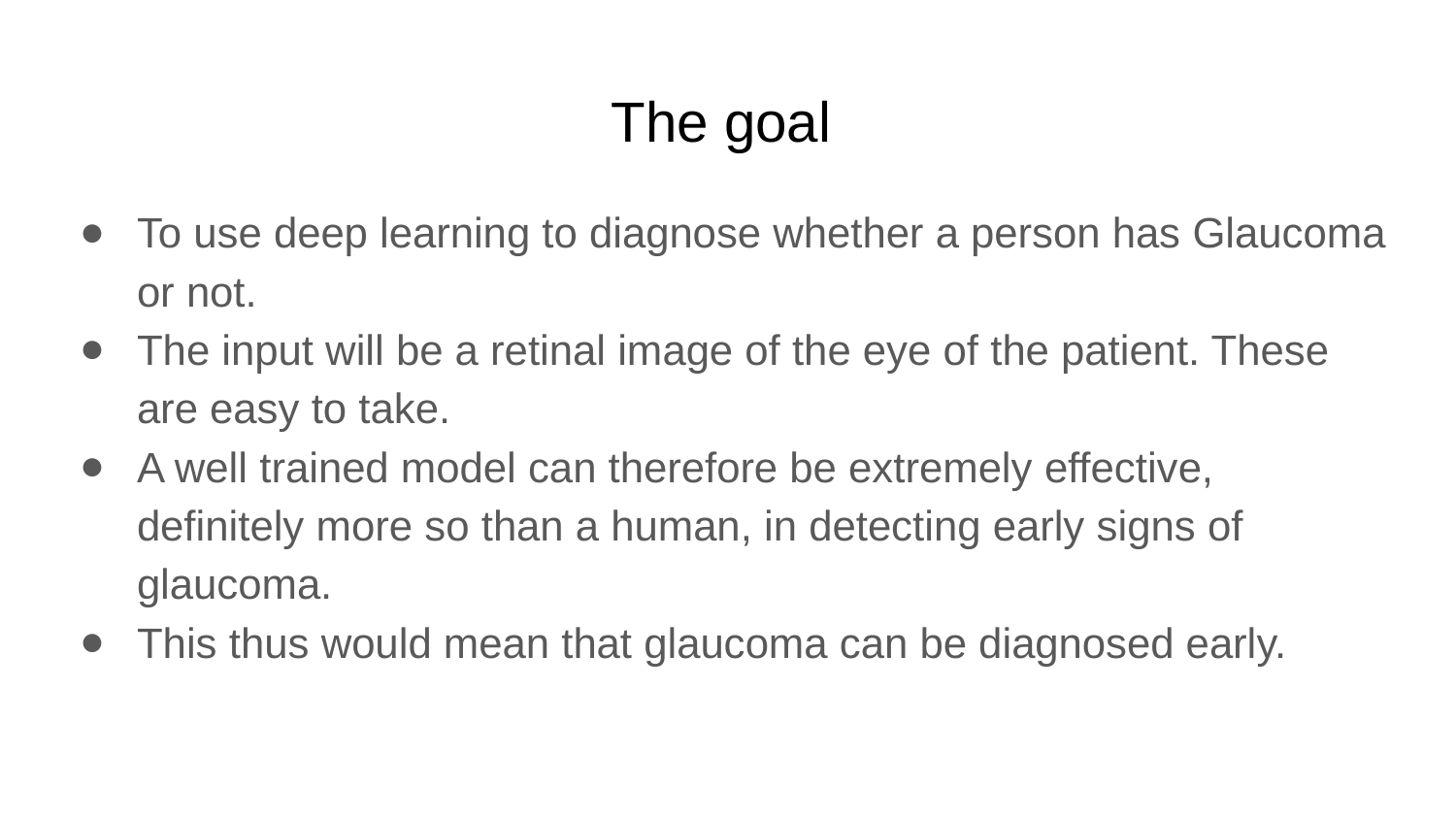

# The goal
To use deep learning to diagnose whether a person has Glaucoma or not.
The input will be a retinal image of the eye of the patient. These are easy to take.
A well trained model can therefore be extremely effective, definitely more so than a human, in detecting early signs of glaucoma.
This thus would mean that glaucoma can be diagnosed early.